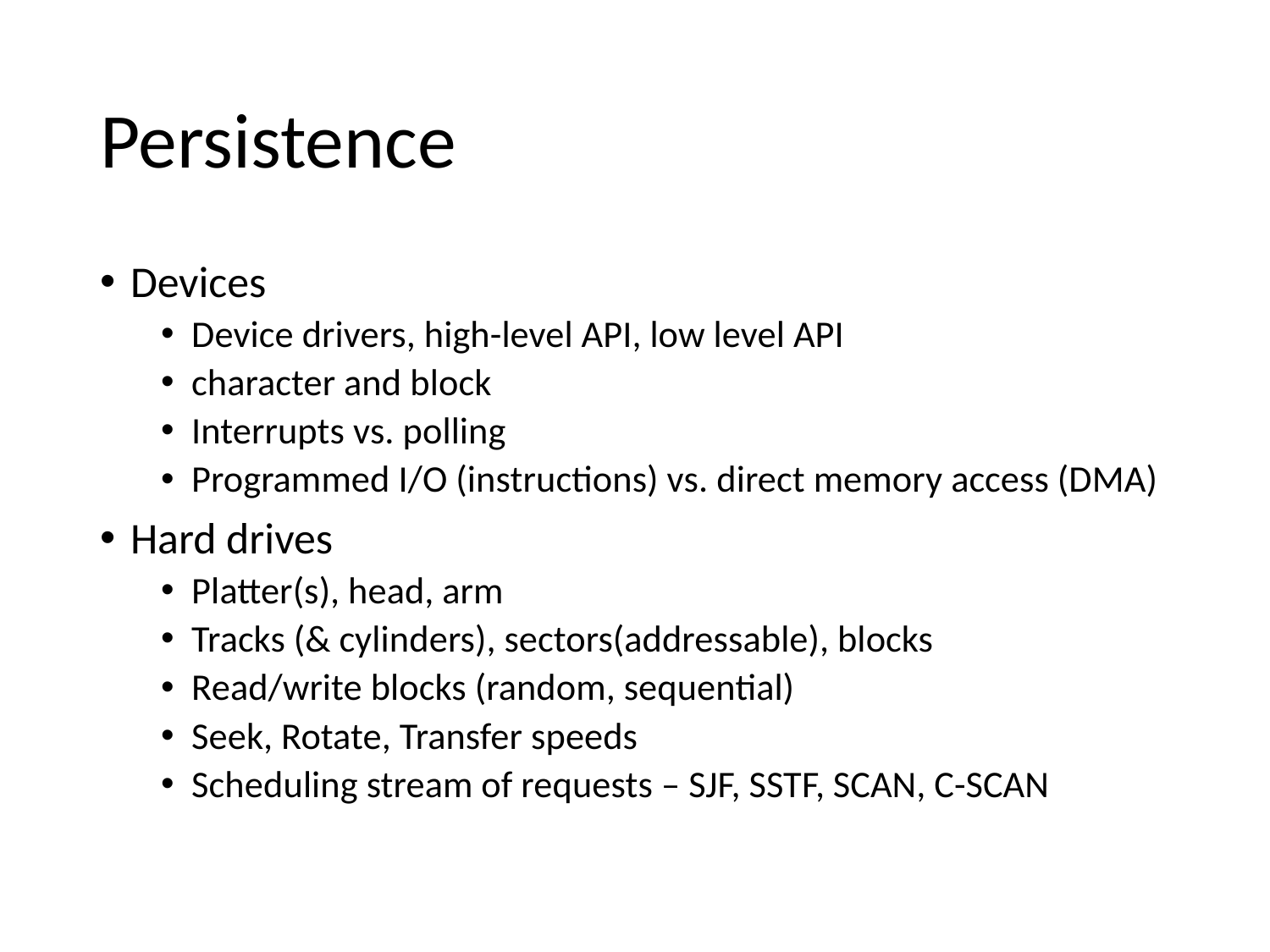

# Persistence
Devices
Device drivers, high-level API, low level API
character and block
Interrupts vs. polling
Programmed I/O (instructions) vs. direct memory access (DMA)
Hard drives
Platter(s), head, arm
Tracks (& cylinders), sectors(addressable), blocks
Read/write blocks (random, sequential)
Seek, Rotate, Transfer speeds
Scheduling stream of requests – SJF, SSTF, SCAN, C-SCAN